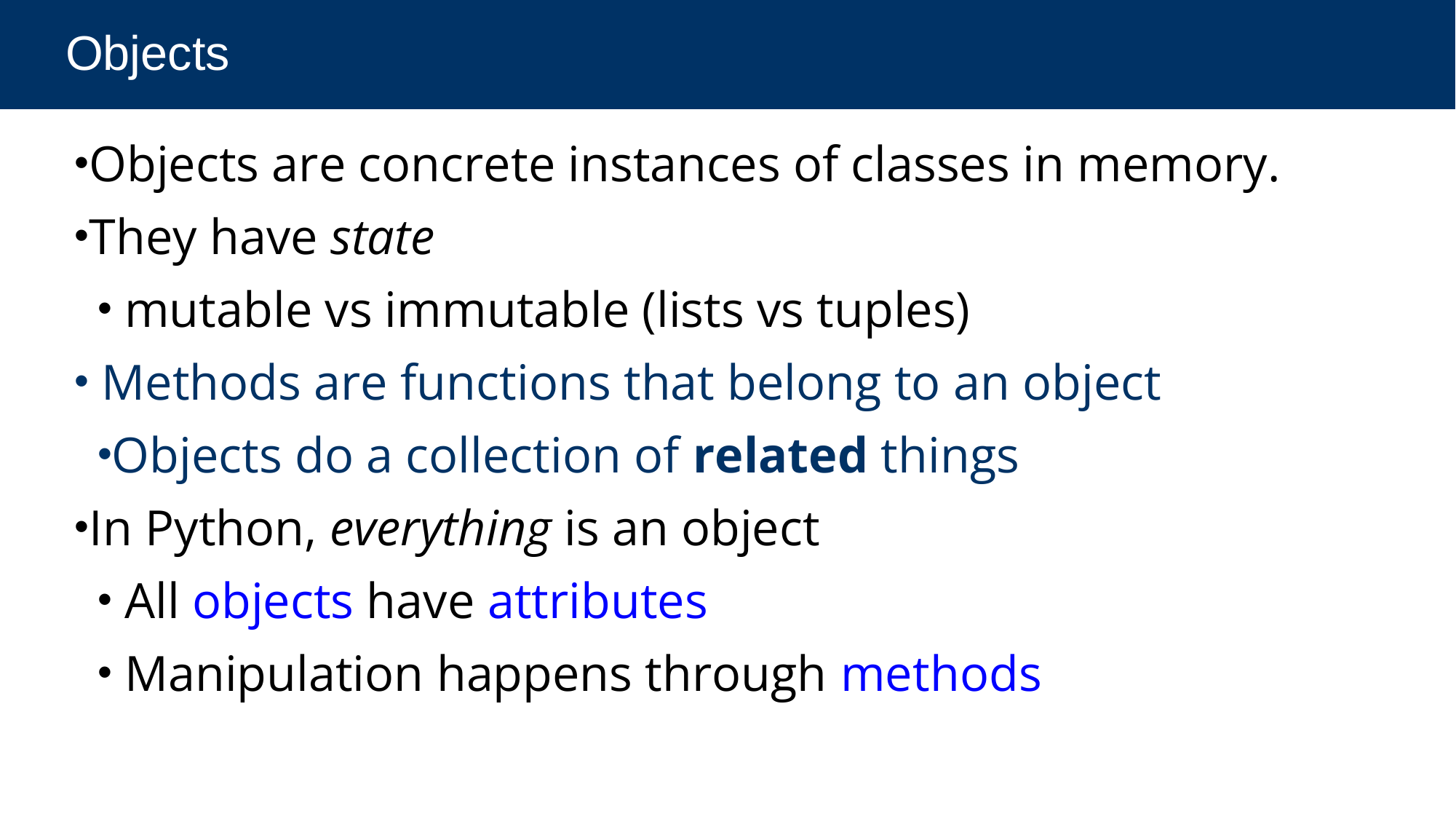

# Objects
Objects are concrete instances of classes in memory.
They have state
 mutable vs immutable (lists vs tuples)
 Methods are functions that belong to an object
Objects do a collection of related things
In Python, everything is an object
 All objects have attributes
 Manipulation happens through methods